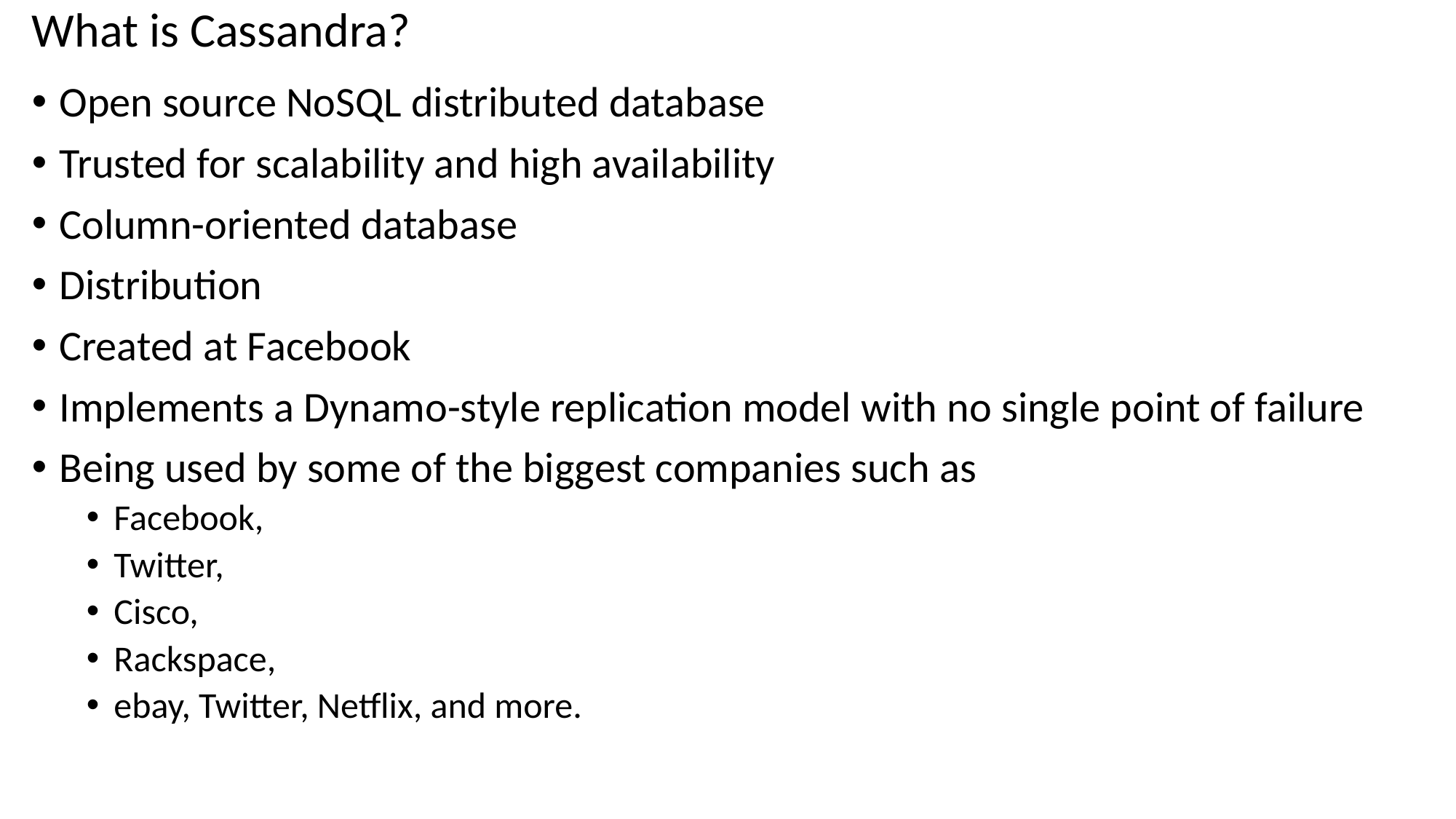

# What is Cassandra?
Open source NoSQL distributed database
Trusted for scalability and high availability
Column-oriented database
Distribution
Created at Facebook
Implements a Dynamo-style replication model with no single point of failure
Being used by some of the biggest companies such as
Facebook,
Twitter,
Cisco,
Rackspace,
ebay, Twitter, Netflix, and more.